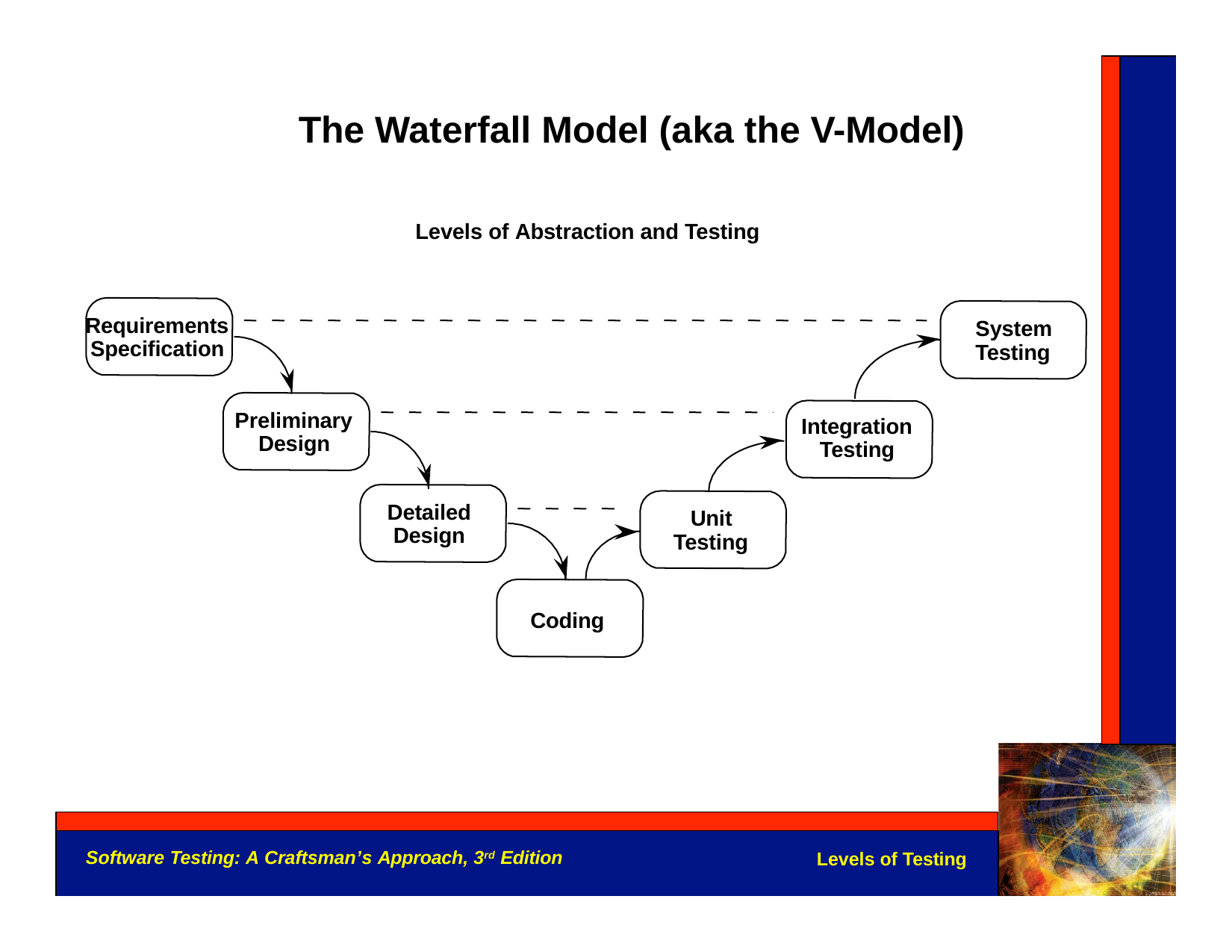

# The Waterfall Model (aka the V-Model)
Levels of Abstraction and Testing

Requirements Specification
System Testing

Preliminary Design

Integration Testing

Detailed Design
Unit Testing

Coding
Software Testing: A Craftsman’s Approach, 3rd  Edition
Levels of Testing